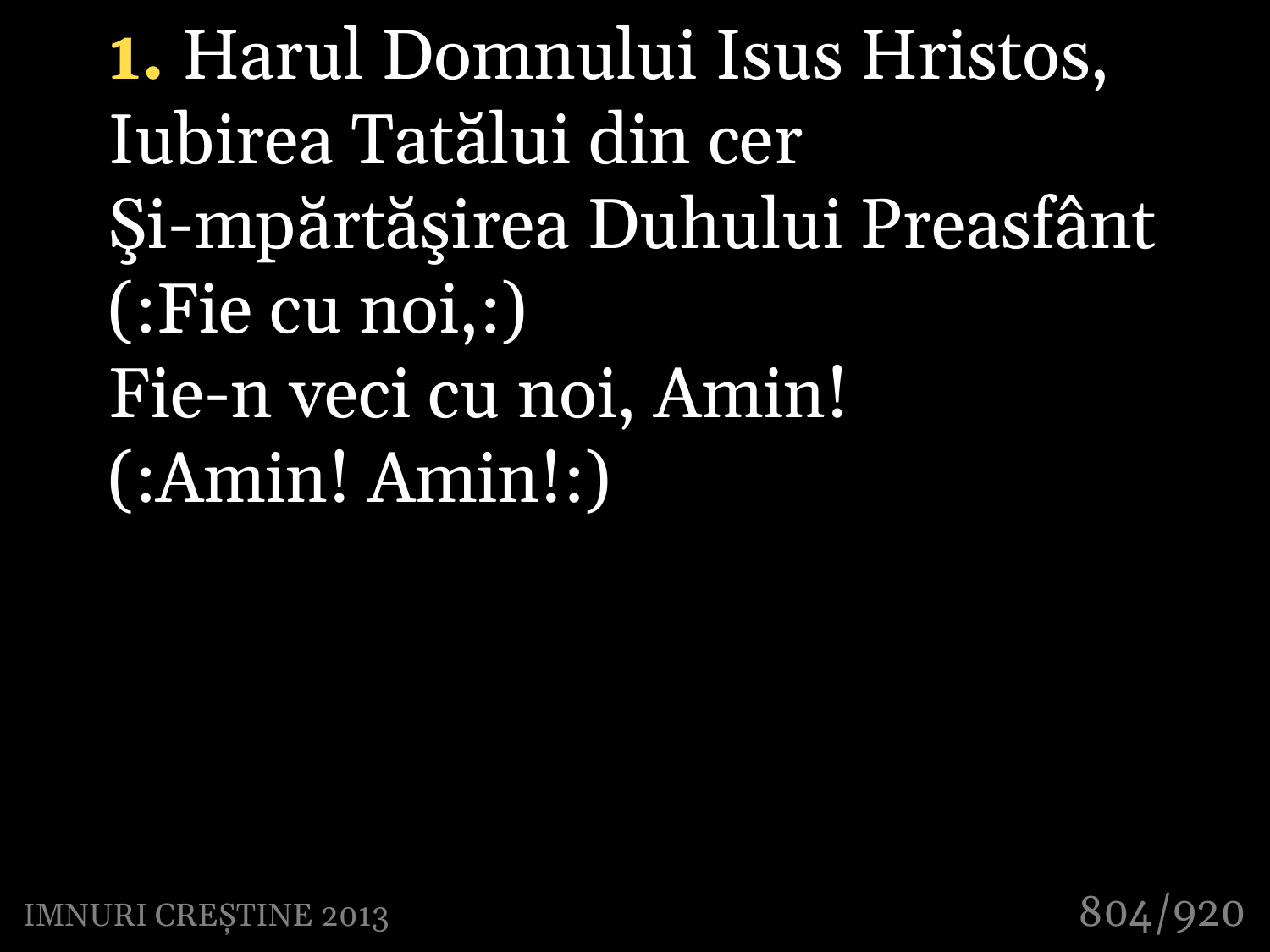

1. Harul Domnului Isus Hristos,
Iubirea Tatălui din cer
Şi-mpărtăşirea Duhului Preasfânt
(:Fie cu noi,:)
Fie-n veci cu noi, Amin!
(:Amin! Amin!:)
804/920
IMNURI CREȘTINE 2013